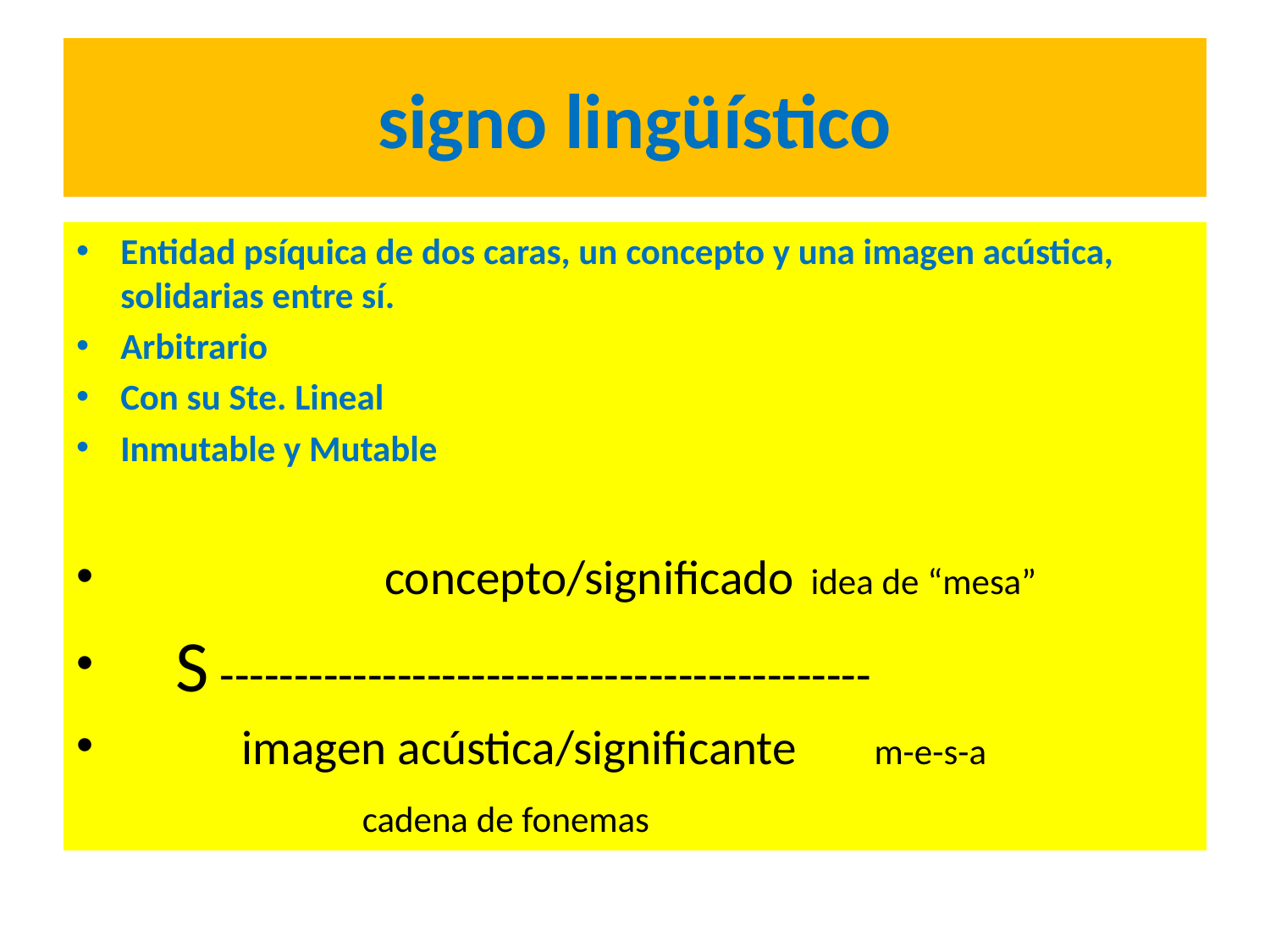

# signo lingüístico
Entidad psíquica de dos caras, un concepto y una imagen acústica, solidarias entre sí.
Arbitrario
Con su Ste. Lineal
Inmutable y Mutable

                        concepto/significado  idea de “mesa”
     S --------------------------------------------
           imagen acústica/significante       m-e-s-a
                          cadena de fonemas